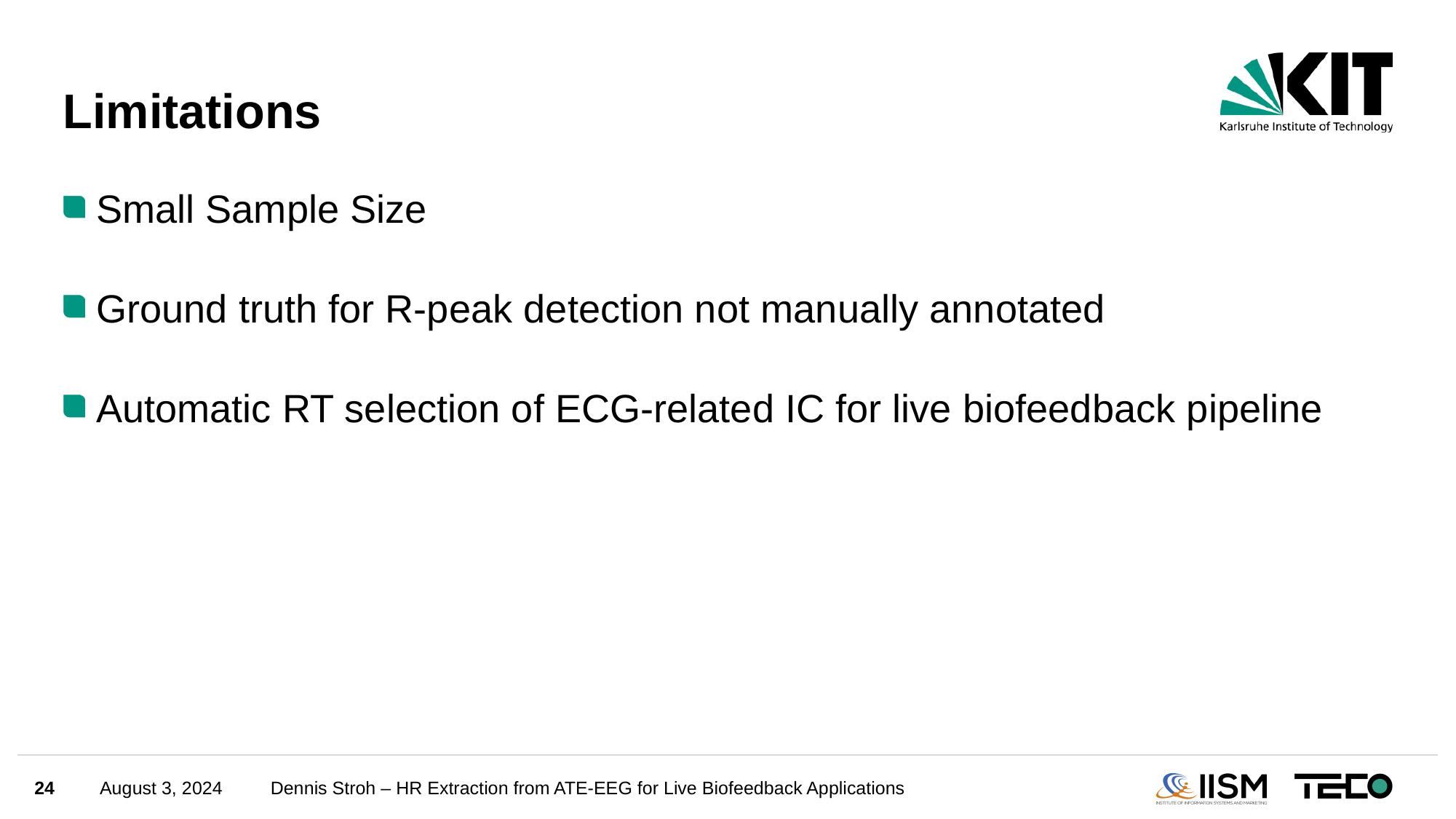

# Limitations
Small Sample Size

Ground truth for R-peak detection not manually annotated

Automatic RT selection of ECG-related IC for live biofeedback pipeline
24
August 3, 2024